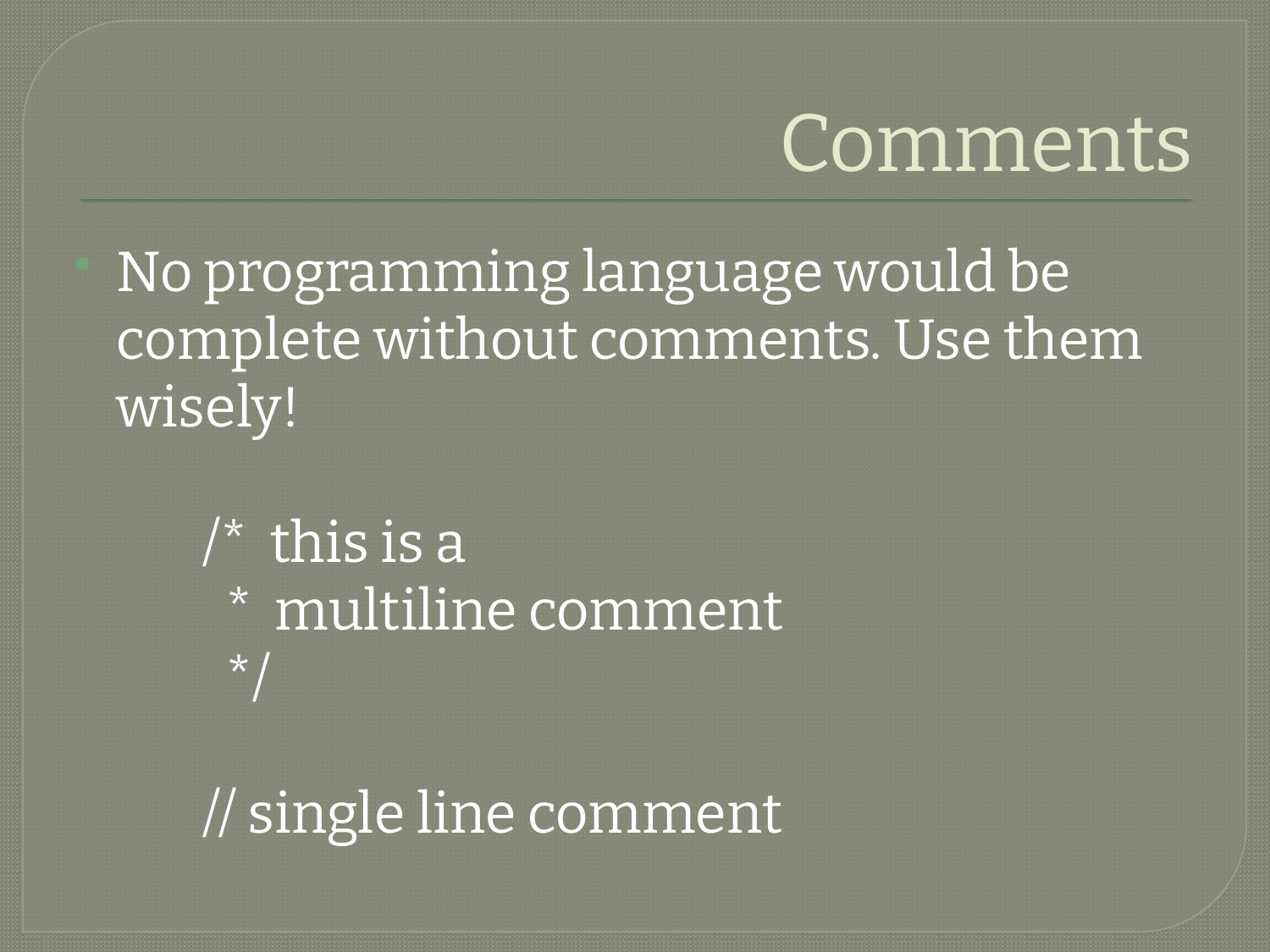

# Comments
No programming language would be complete without comments. Use them wisely!

	/*  this is a
	  *  multiline comment
	  */

	// single line comment